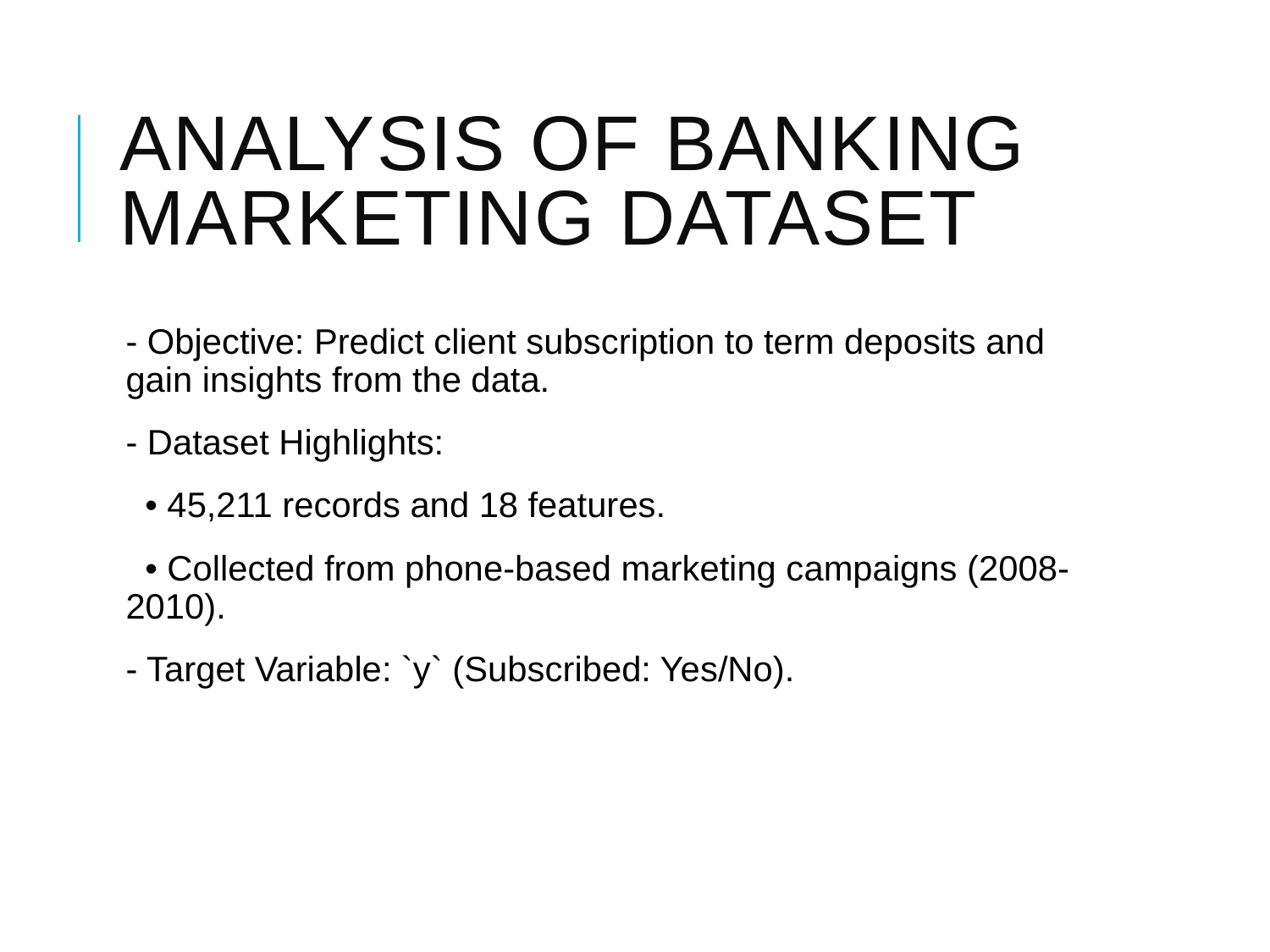

# Analysis of Banking Marketing Dataset
- Objective: Predict client subscription to term deposits and gain insights from the data.
- Dataset Highlights:
  • 45,211 records and 18 features.
  • Collected from phone-based marketing campaigns (2008-2010).
- Target Variable: `y` (Subscribed: Yes/No).